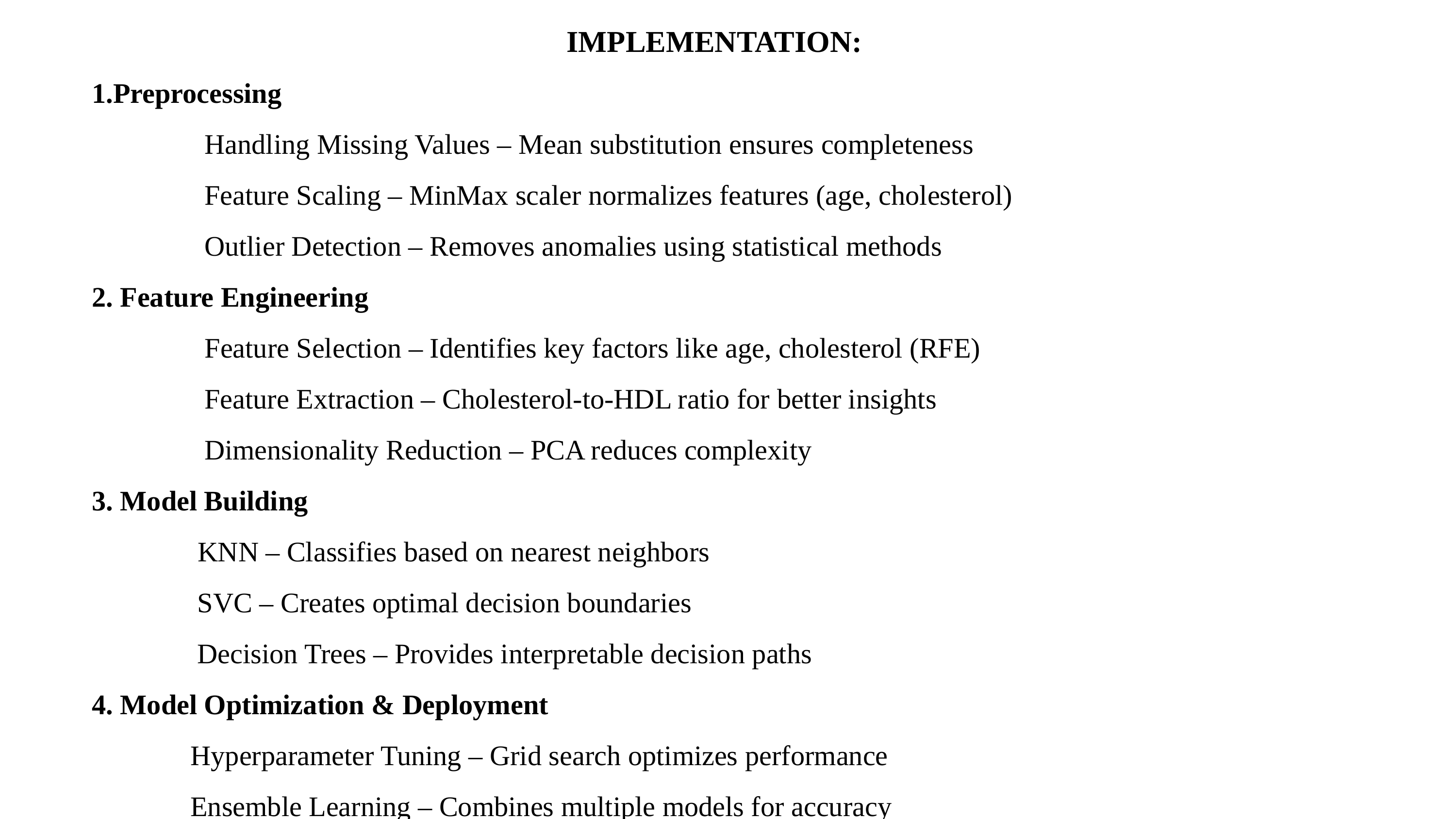

IMPLEMENTATION:
1.Preprocessing
                Handling Missing Values – Mean substitution ensures completeness
                Feature Scaling – MinMax scaler normalizes features (age, cholesterol)
                Outlier Detection – Removes anomalies using statistical methods
2. Feature Engineering
                Feature Selection – Identifies key factors like age, cholesterol (RFE)
                Feature Extraction – Cholesterol-to-HDL ratio for better insights
                Dimensionality Reduction – PCA reduces complexity
3. Model Building
               KNN – Classifies based on nearest neighbors
               SVC – Creates optimal decision boundaries
               Decision Trees – Provides interpretable decision paths
4. Model Optimization & Deployment
              Hyperparameter Tuning – Grid search optimizes performance
              Ensemble Learning – Combines multiple models for accuracy